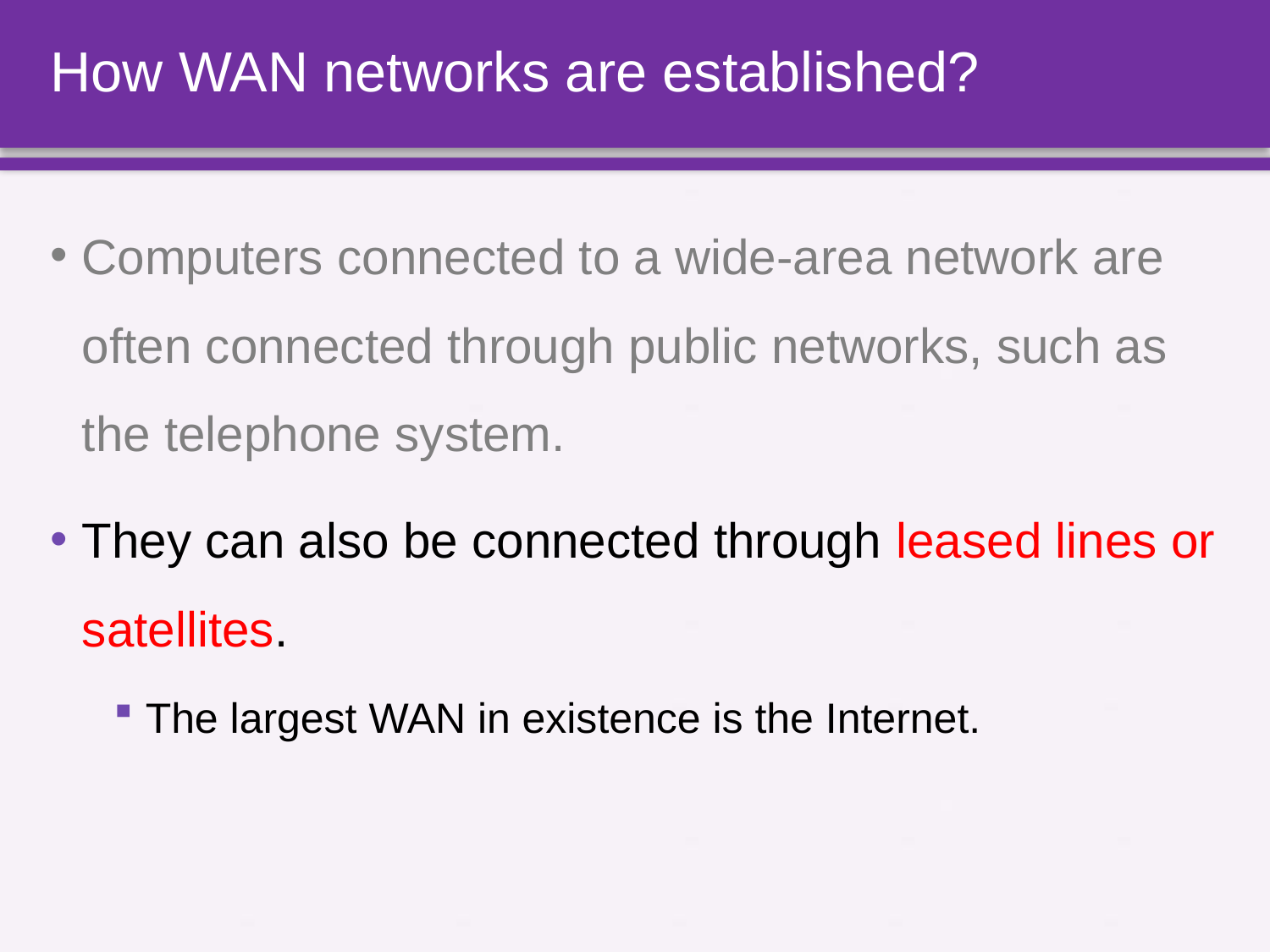

# How WAN networks are established?
Computers connected to a wide-area network are often connected through public networks, such as the telephone system.
They can also be connected through leased lines or satellites.
The largest WAN in existence is the Internet.